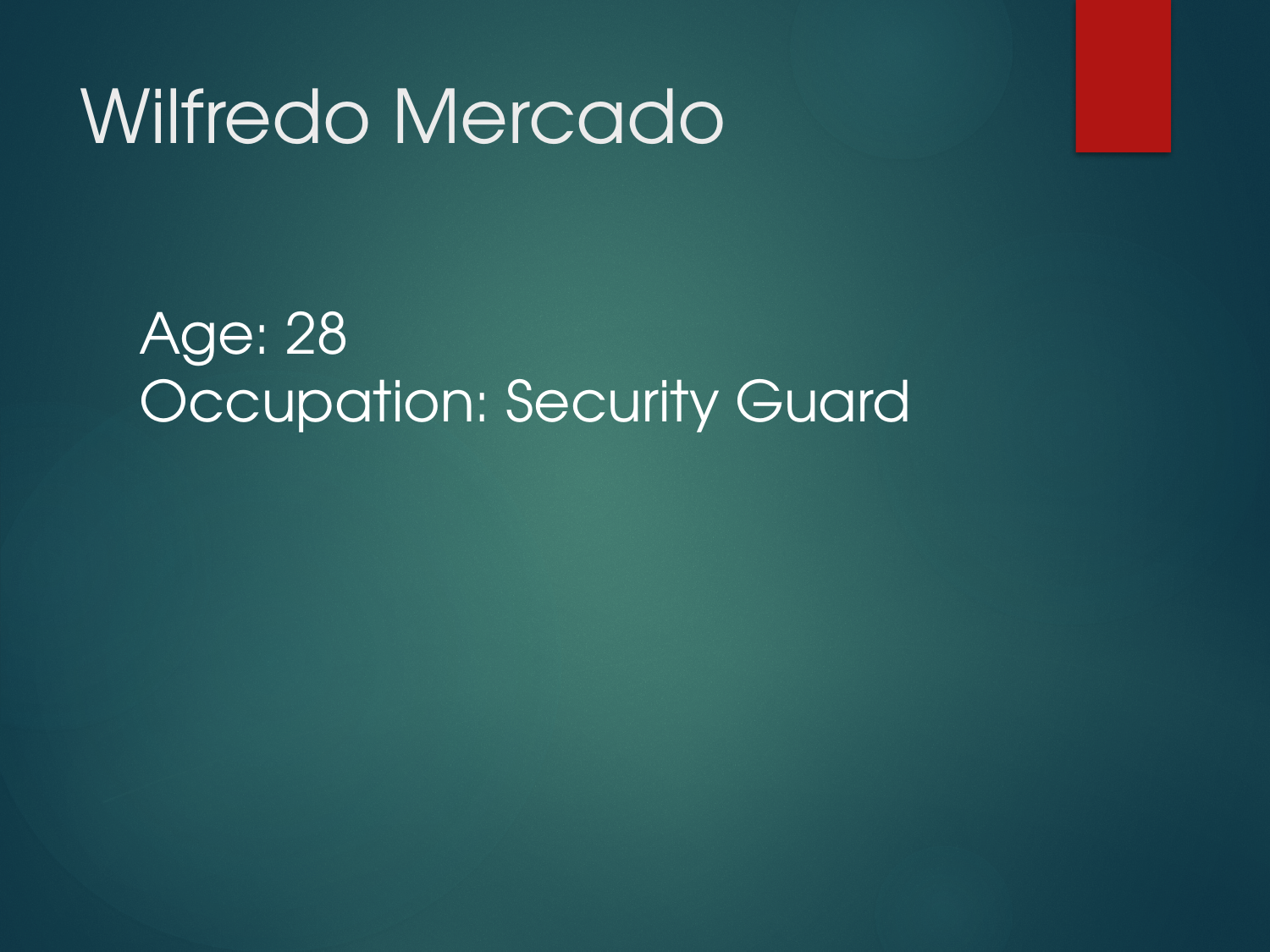

# Wilfredo Mercado

Age: 28
Occupation: Security Guard